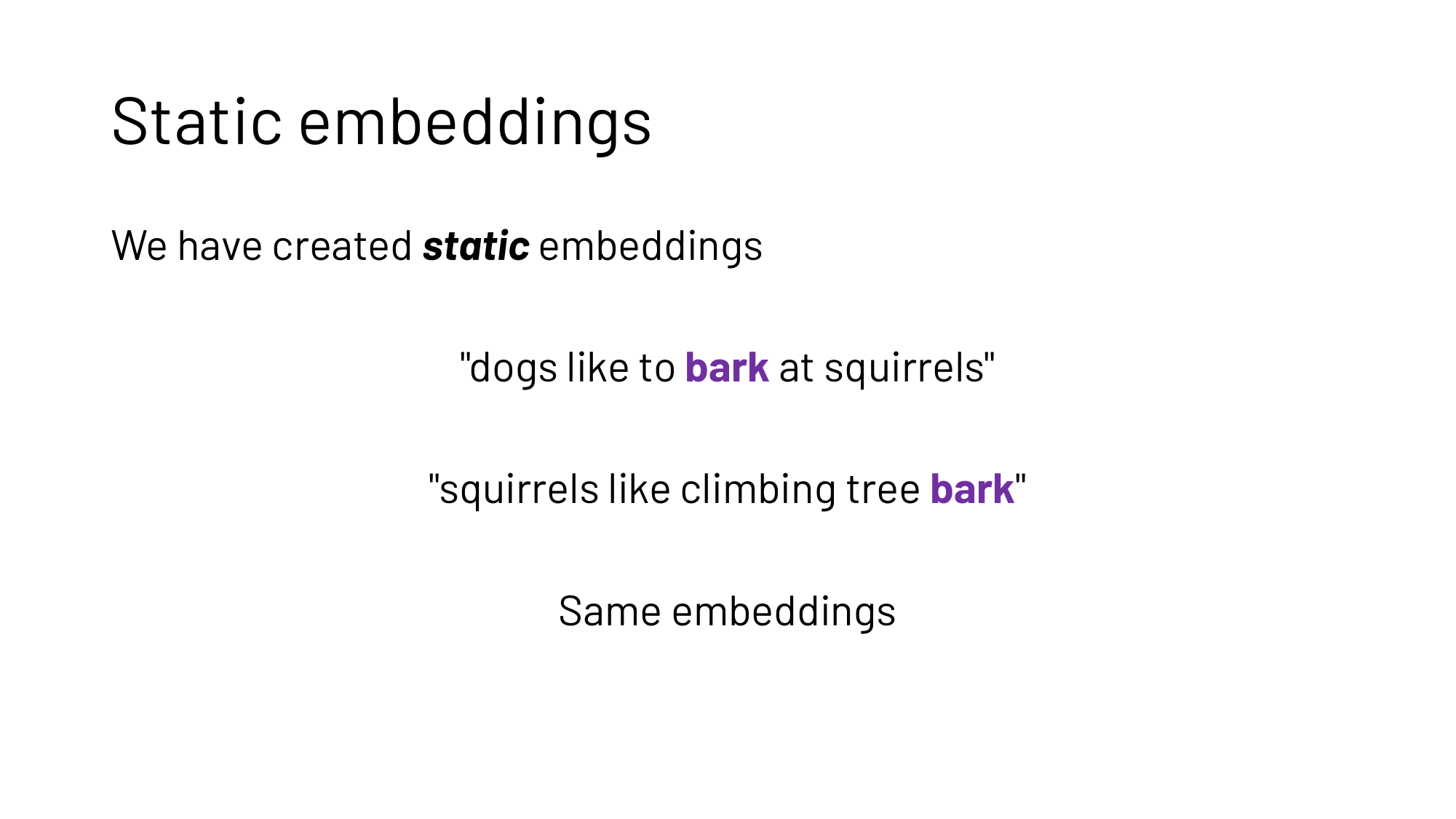

# Static embeddings
We have created static embeddings

"dogs like to bark at squirrels"

"squirrels like climbing tree bark"

Same embeddings